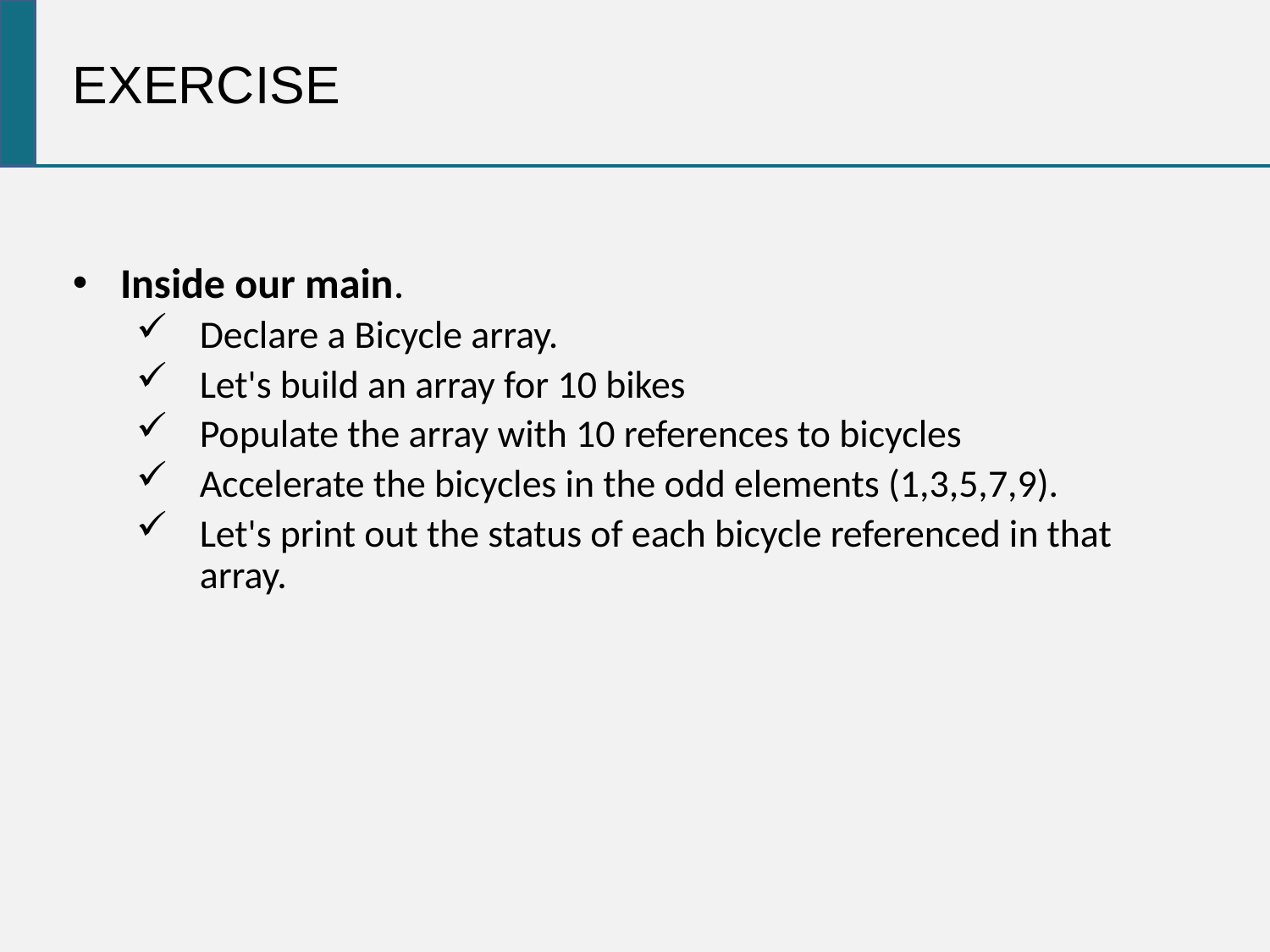

exercise

Inside our main.
Declare a Bicycle array.
Let's build an array for 10 bikes
Populate the array with 10 references to bicycles
Accelerate the bicycles in the odd elements (1,3,5,7,9).
Let's print out the status of each bicycle referenced in that array.